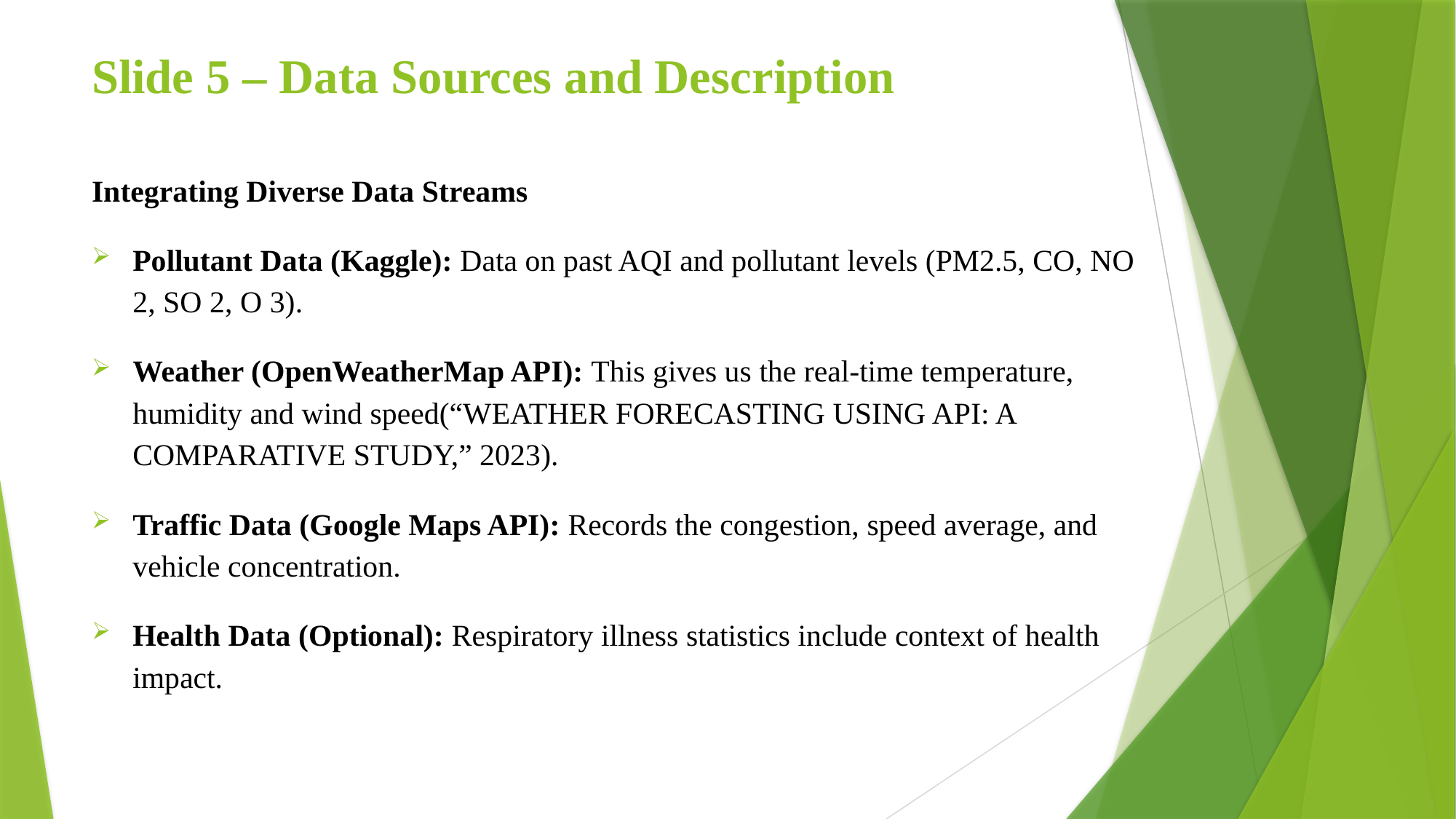

# Slide 5 – Data Sources and Description
Integrating Diverse Data Streams
Pollutant Data (Kaggle): Data on past AQI and pollutant levels (PM2.5, CO, NO 2, SO 2, O 3).
Weather (OpenWeatherMap API): This gives us the real-time temperature, humidity and wind speed(“WEATHER FORECASTING USING API: A COMPARATIVE STUDY,” 2023).
Traffic Data (Google Maps API): Records the congestion, speed average, and vehicle concentration.
Health Data (Optional): Respiratory illness statistics include context of health impact.